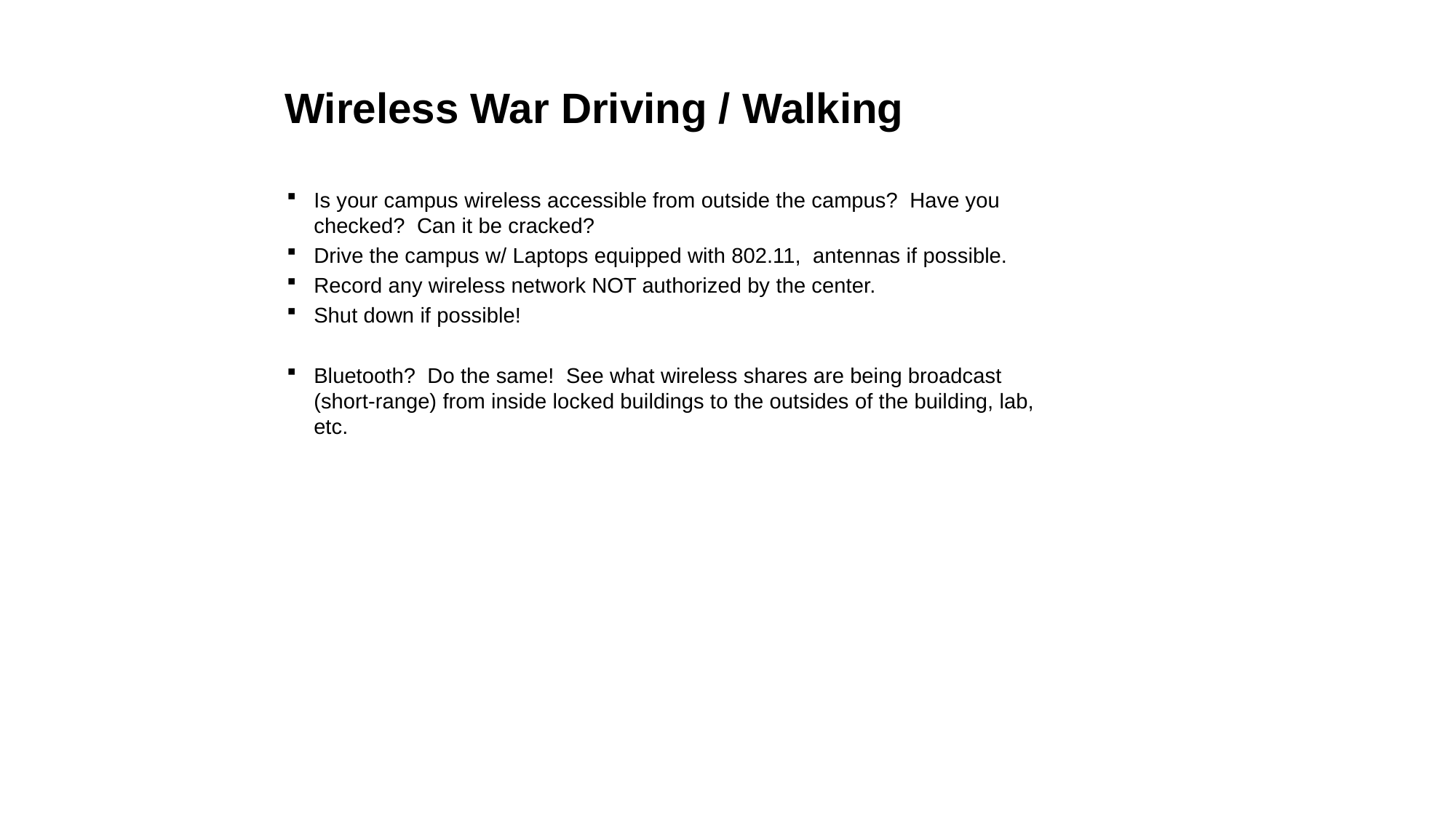

Wireless War Driving / Walking

Is your campus wireless accessible from outside the campus?  Have you checked?  Can it be cracked?
Drive the campus w/ Laptops equipped with 802.11,  antennas if possible.
Record any wireless network NOT authorized by the center.
Shut down if possible!

Bluetooth?  Do the same!  See what wireless shares are being broadcast (short-range) from inside locked buildings to the outsides of the building, lab, etc.